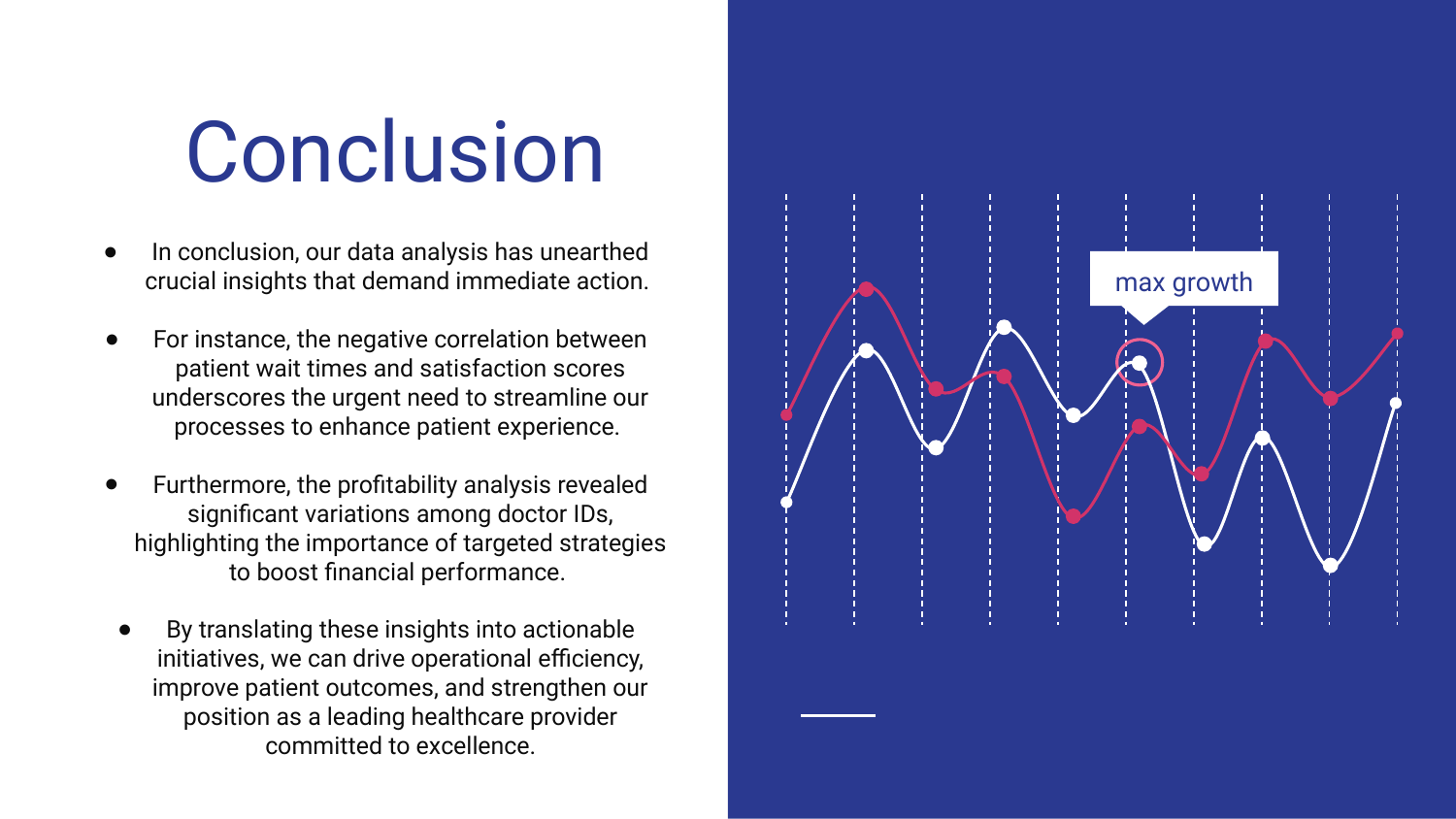

# Conclusion
In conclusion, our data analysis has unearthed crucial insights that demand immediate action.

For instance, the negative correlation between patient wait times and satisfaction scores underscores the urgent need to streamline our processes to enhance patient experience.

Furthermore, the profitability analysis revealed significant variations among doctor IDs, highlighting the importance of targeted strategies to boost financial performance.

By translating these insights into actionable initiatives, we can drive operational efficiency, improve patient outcomes, and strengthen our position as a leading healthcare provider committed to excellence.

max growth